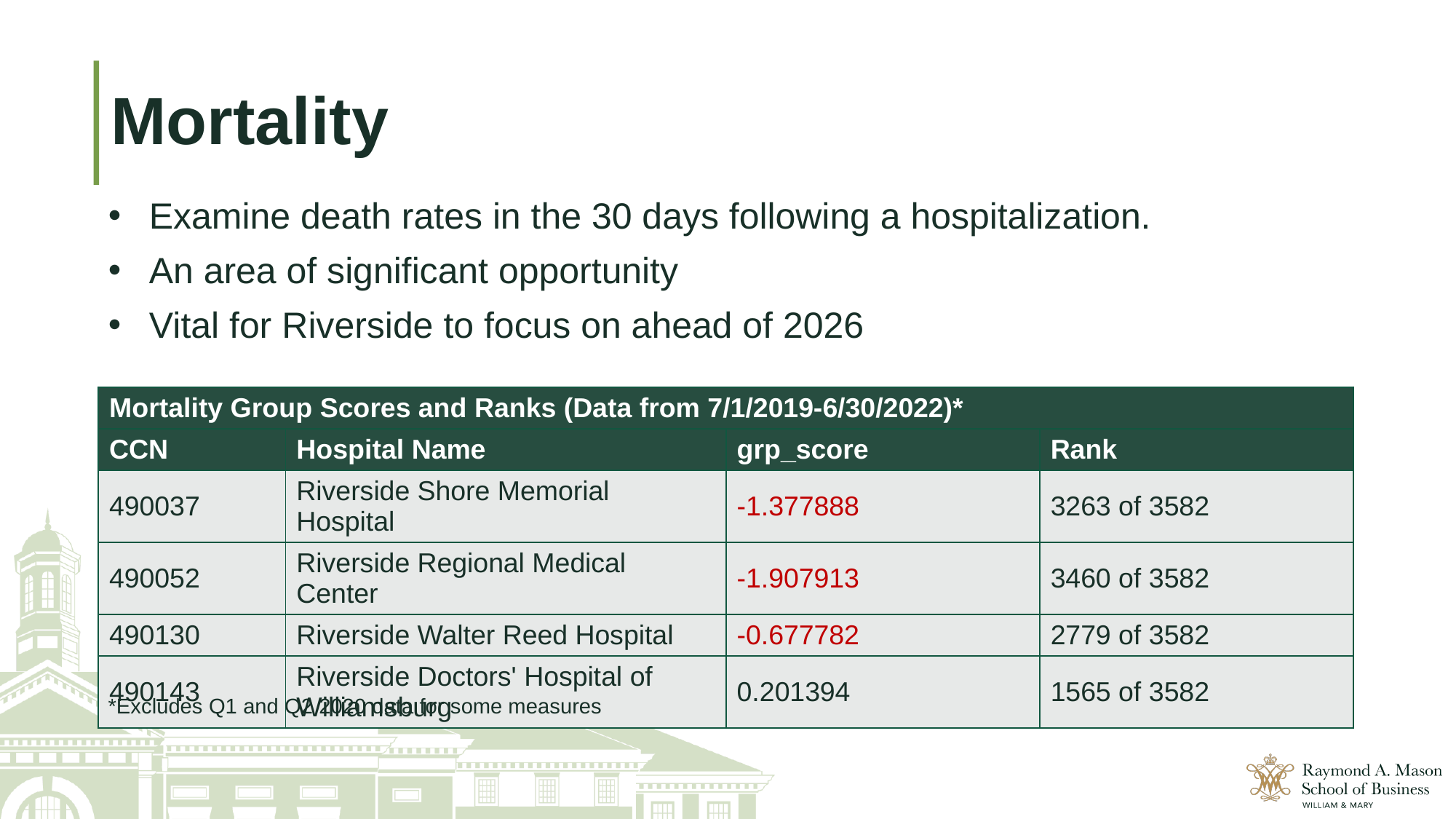

# Mortality
Examine death rates in the 30 days following a hospitalization.
An area of significant opportunity
Vital for Riverside to focus on ahead of 2026
| Mortality Group Scores and Ranks (Data from 7/1/2019-6/30/2022)\* |  |  |  |
| --- | --- | --- | --- |
| CCN | Hospital Name | grp\_score | Rank |
| 490037 | Riverside Shore Memorial Hospital | -1.377888 | 3263 of 3582 |
| 490052 | Riverside Regional Medical Center | -1.907913 | 3460 of 3582 |
| 490130 | Riverside Walter Reed Hospital | -0.677782 | 2779 of 3582 |
| 490143 | Riverside Doctors' Hospital of Williamsburg | 0.201394 | 1565 of 3582 |
*Excludes Q1 and Q2 2020 data for some measures